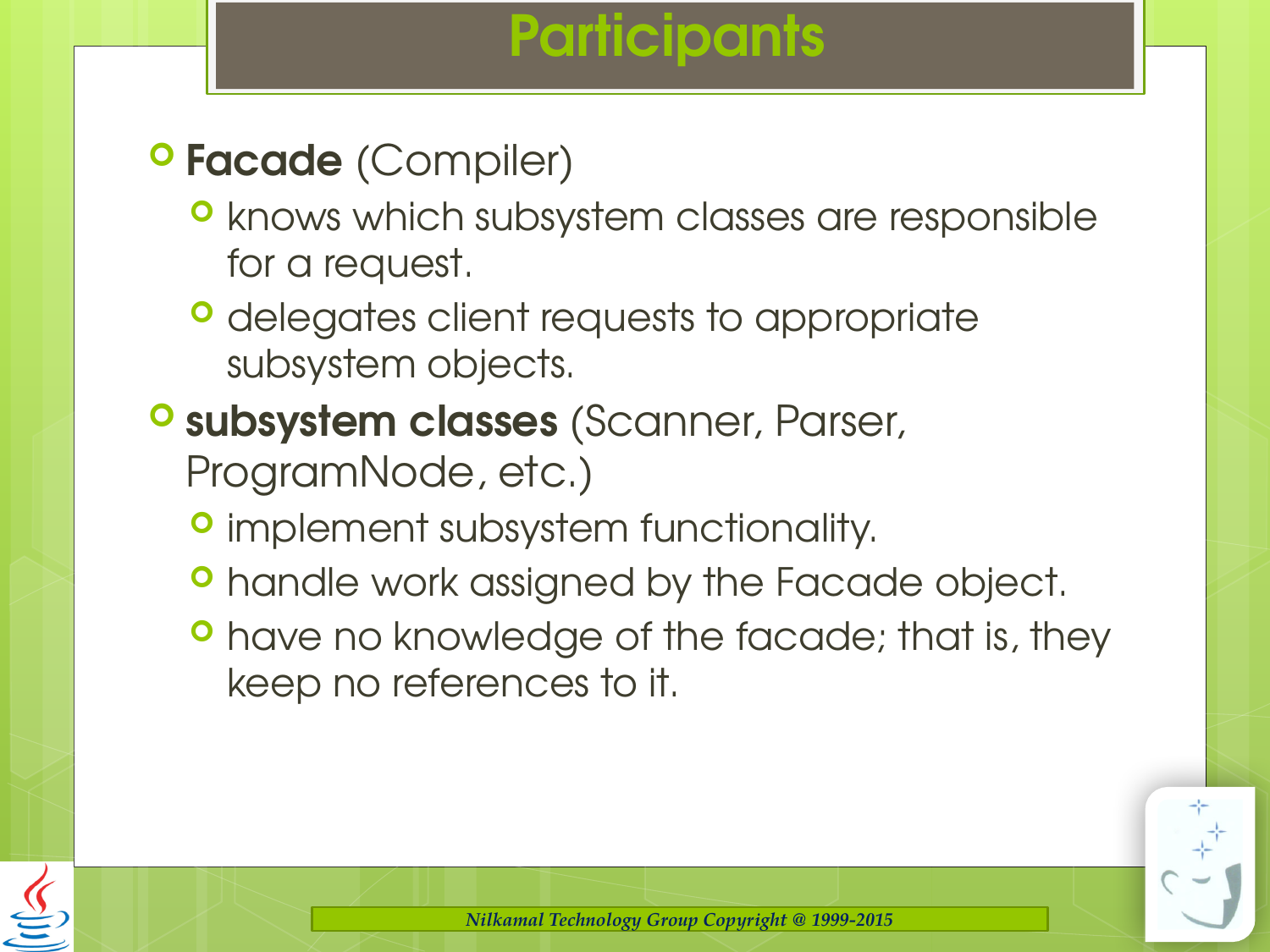

# Participants
Facade (Compiler)
knows which subsystem classes are responsible for a request.
delegates client requests to appropriate subsystem objects.
subsystem classes (Scanner, Parser, ProgramNode, etc.)
implement subsystem functionality.
handle work assigned by the Facade object.
have no knowledge of the facade; that is, they keep no references to it.